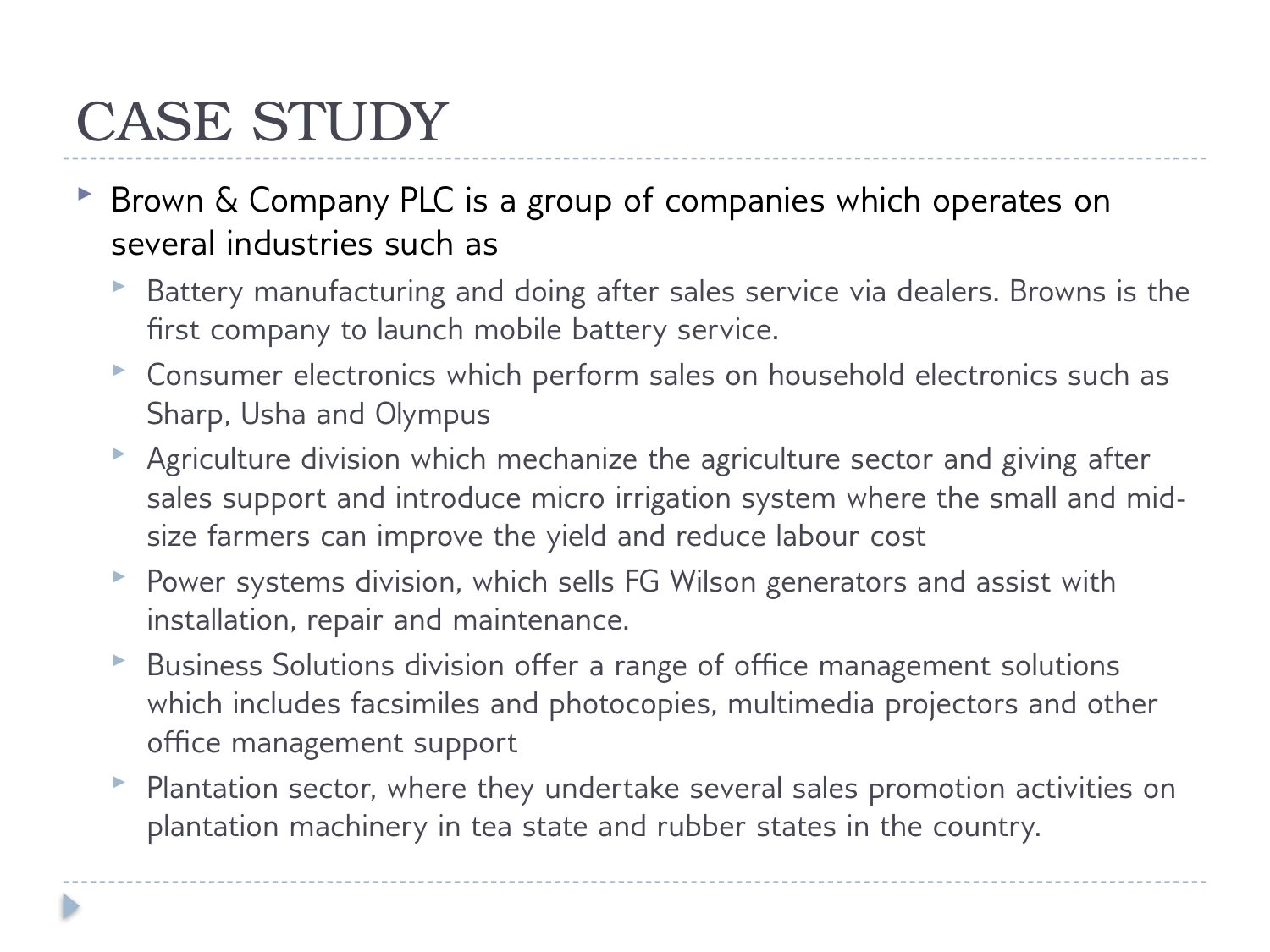

# CASE STUDY
Brown & Company PLC is a group of companies which operates on several industries such as
Battery manufacturing and doing after sales service via dealers. Browns is the first company to launch mobile battery service.
Consumer electronics which perform sales on household electronics such as Sharp, Usha and Olympus
Agriculture division which mechanize the agriculture sector and giving after sales support and introduce micro irrigation system where the small and mid-size farmers can improve the yield and reduce labour cost
Power systems division, which sells FG Wilson generators and assist with installation, repair and maintenance.
Business Solutions division offer a range of office management solutions which includes facsimiles and photocopies, multimedia projectors and other office management support
Plantation sector, where they undertake several sales promotion activities on plantation machinery in tea state and rubber states in the country.